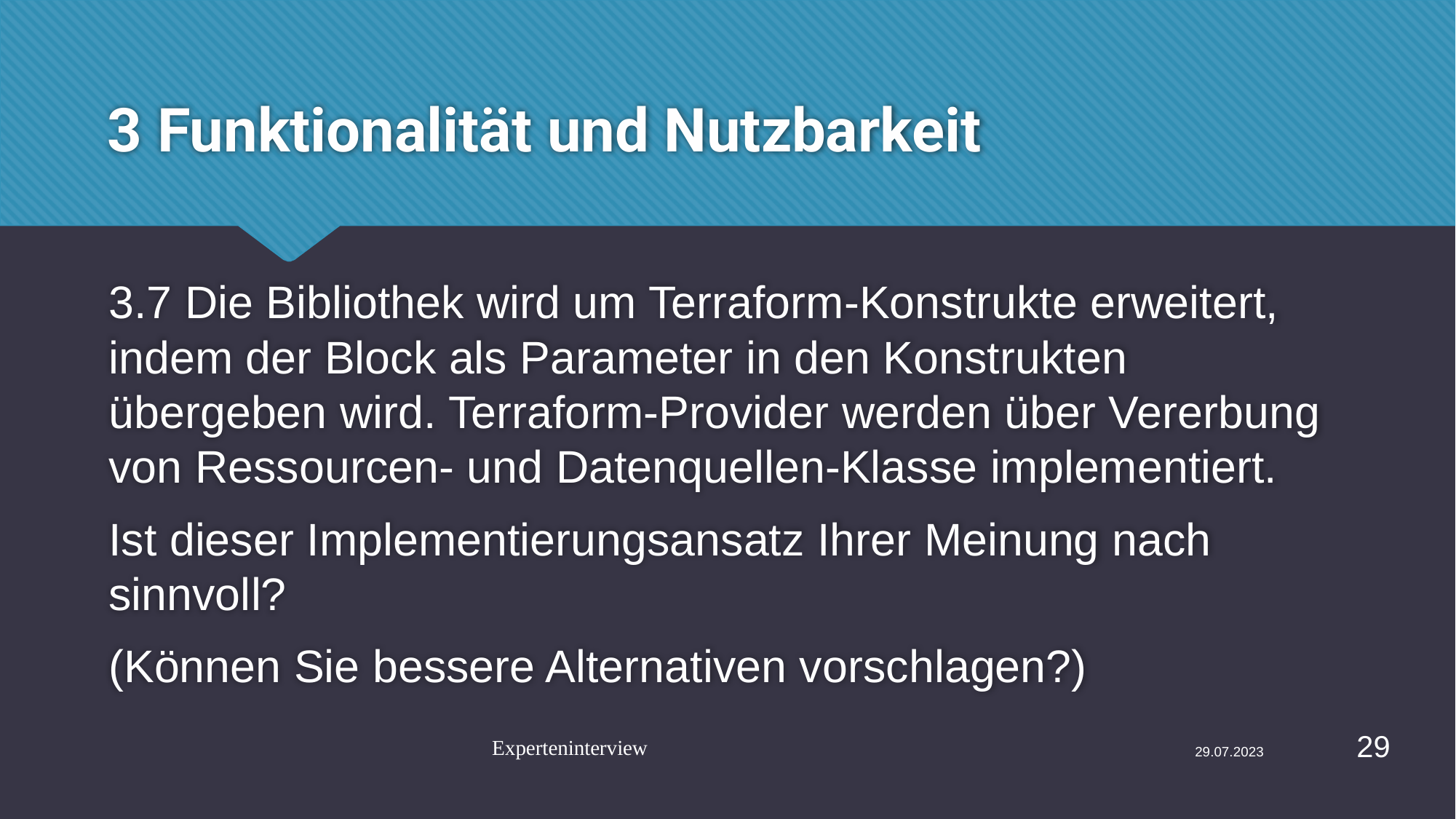

# 3 Funktionalität und Nutzbarkeit
3.7 Die Bibliothek wird um Terraform-Konstrukte erweitert, indem der Block als Parameter in den Konstrukten übergeben wird. Terraform-Provider werden über Vererbung von Ressourcen- und Datenquellen-Klasse implementiert.
Ist dieser Implementierungsansatz Ihrer Meinung nach sinnvoll?
(Können Sie bessere Alternativen vorschlagen?)
29
Experteninterview
29.07.2023